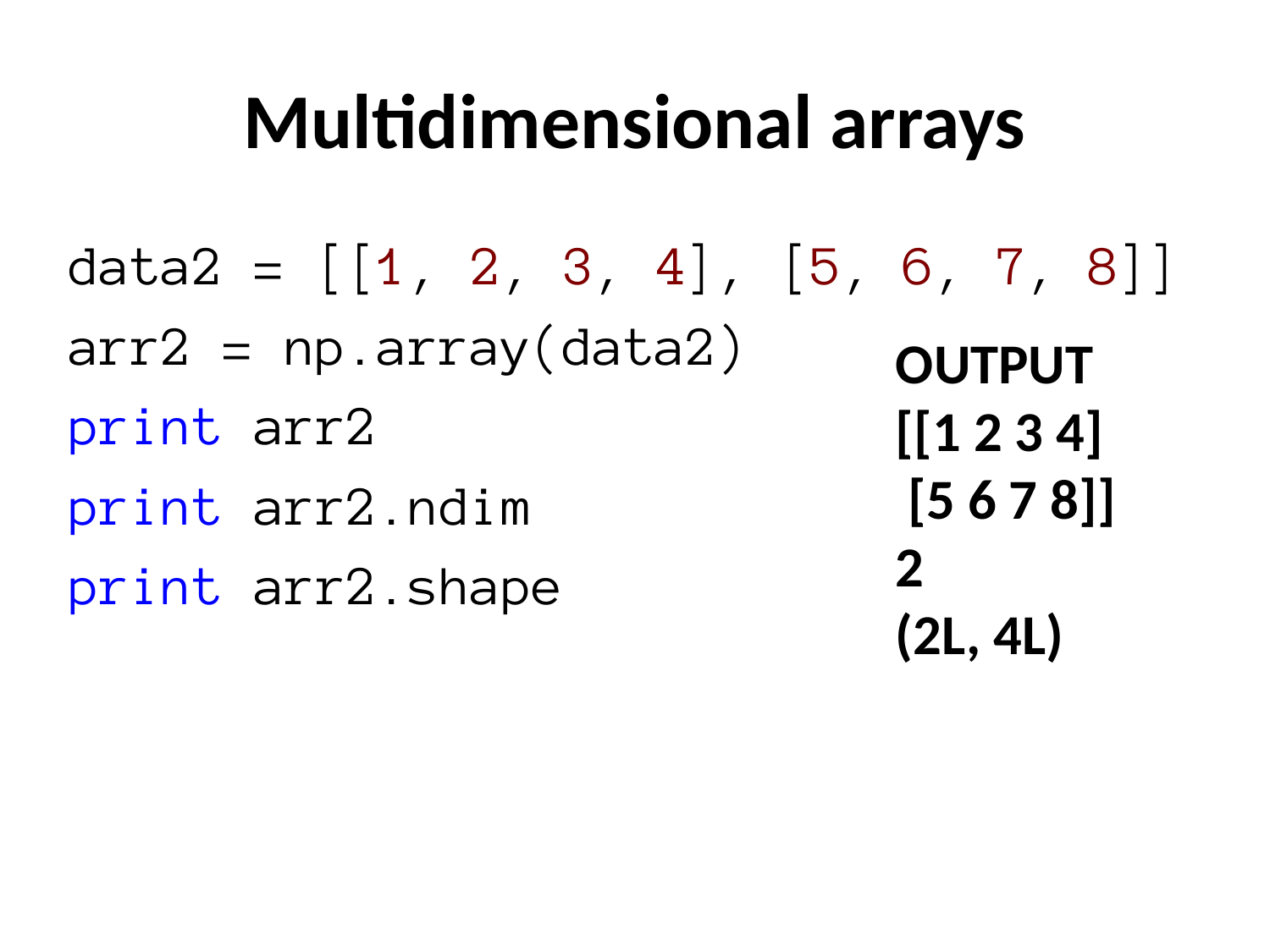

# Multidimensional arrays
data2 = [[1, 2, 3, 4], [5, 6, 7, 8]]
arr2 = np.array(data2)
print arr2
print arr2.ndim
print arr2.shape
OUTPUT
[[1 2 3 4]
 [5 6 7 8]]
2
(2L, 4L)